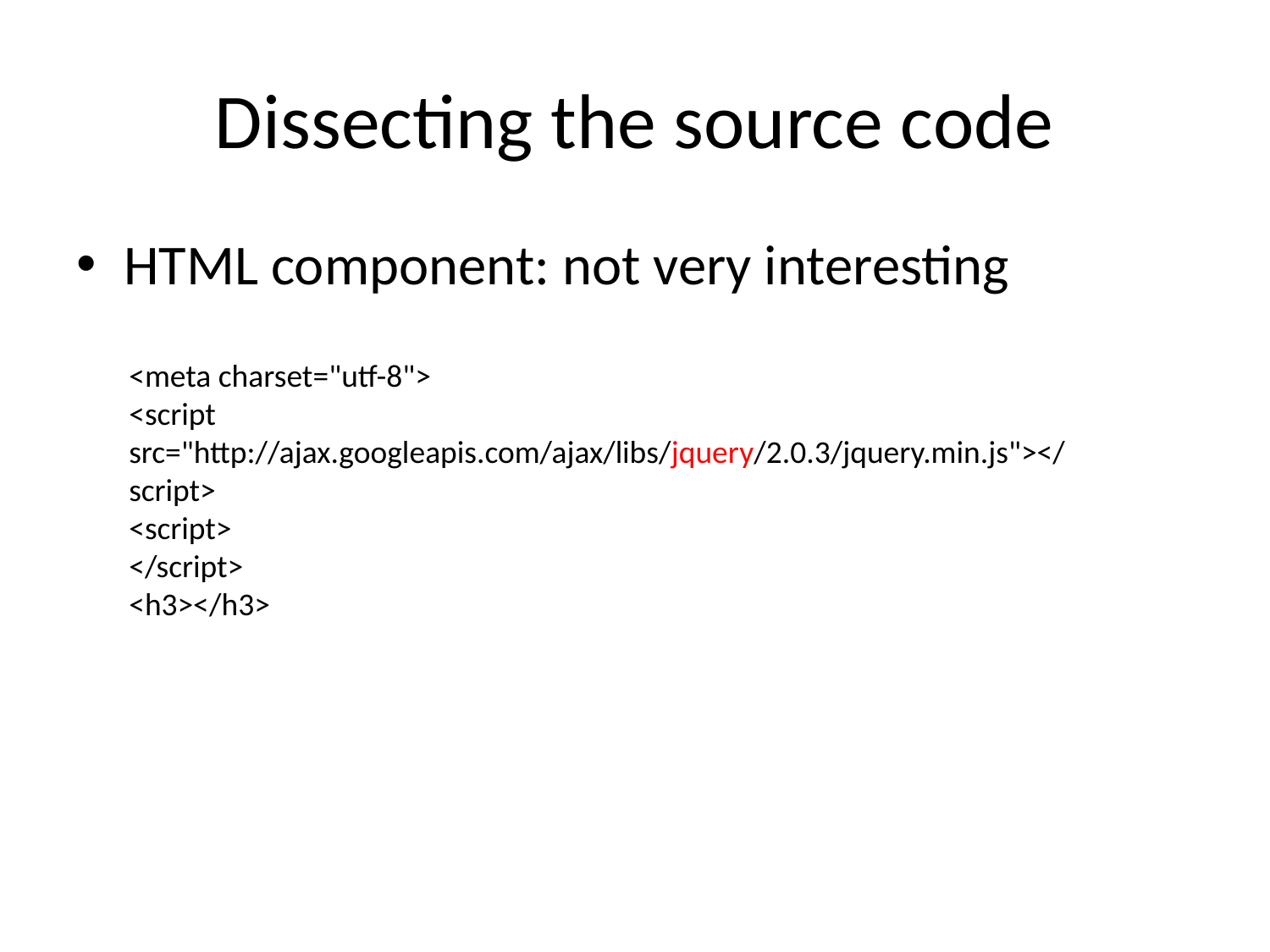

# Dissecting the source code
HTML component: not very interesting
<meta charset="utf-8">
<script src="http://ajax.googleapis.com/ajax/libs/jquery/2.0.3/jquery.min.js"></script>
<script>
</script>
<h3></h3>